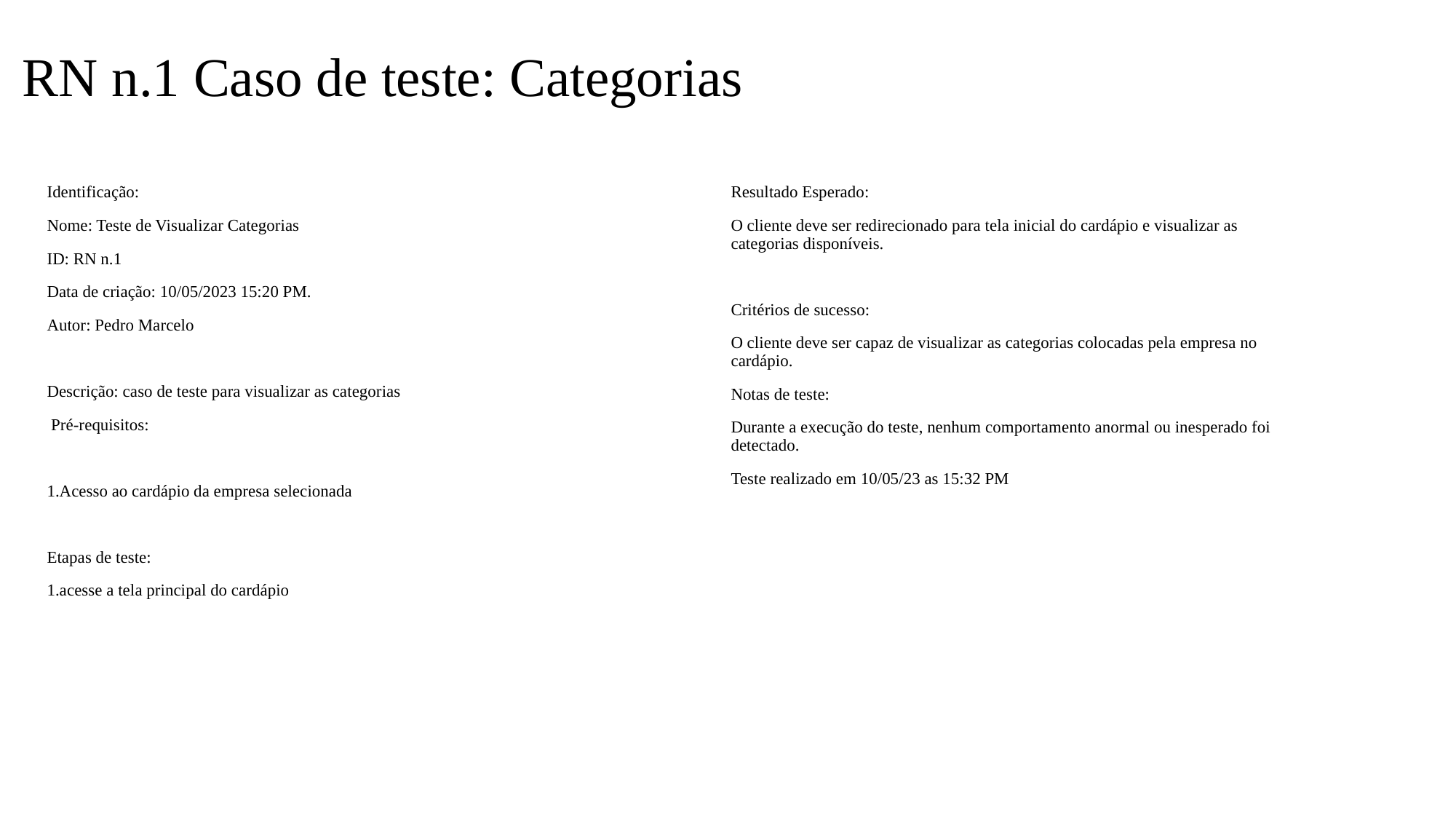

# RN n.1 Caso de teste: Categorias
Resultado Esperado:
O cliente deve ser redirecionado para tela inicial do cardápio e visualizar as categorias disponíveis.

Critérios de sucesso:
O cliente deve ser capaz de visualizar as categorias colocadas pela empresa no cardápio.
Notas de teste:
Durante a execução do teste, nenhum comportamento anormal ou inesperado foi detectado.
Teste realizado em 10/05/23 as 15:32 PM

Identificação:
Nome: Teste de Visualizar Categorias
ID: RN n.1
Data de criação: 10/05/2023 15:20 PM.
Autor: Pedro Marcelo

Descrição: caso de teste para visualizar as categorias
 Pré-requisitos:

1.Acesso ao cardápio da empresa selecionada

Etapas de teste:
1.acesse a tela principal do cardápio